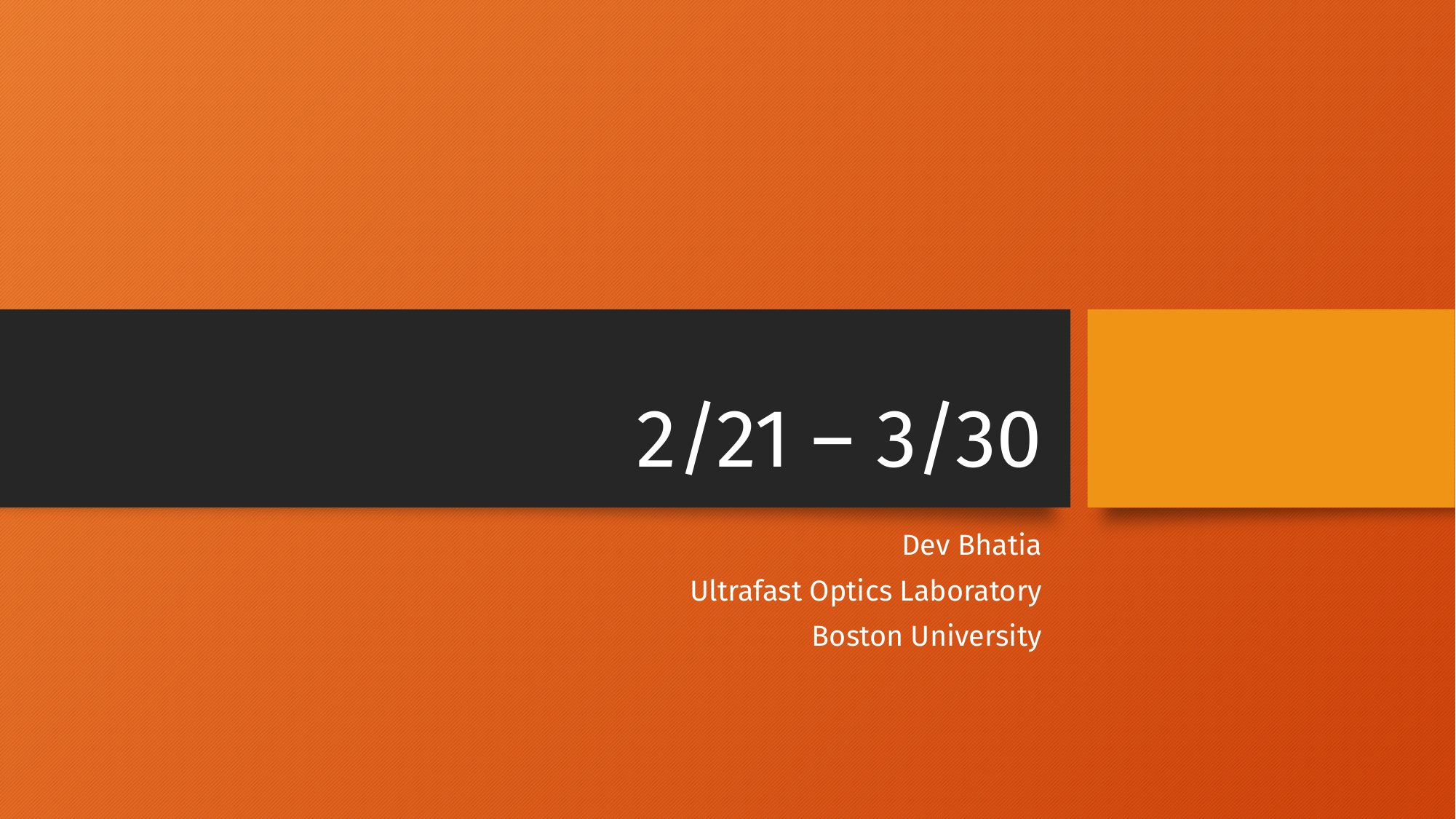

# 2/21 – 3/30
Dev Bhatia
Ultrafast Optics Laboratory
Boston University